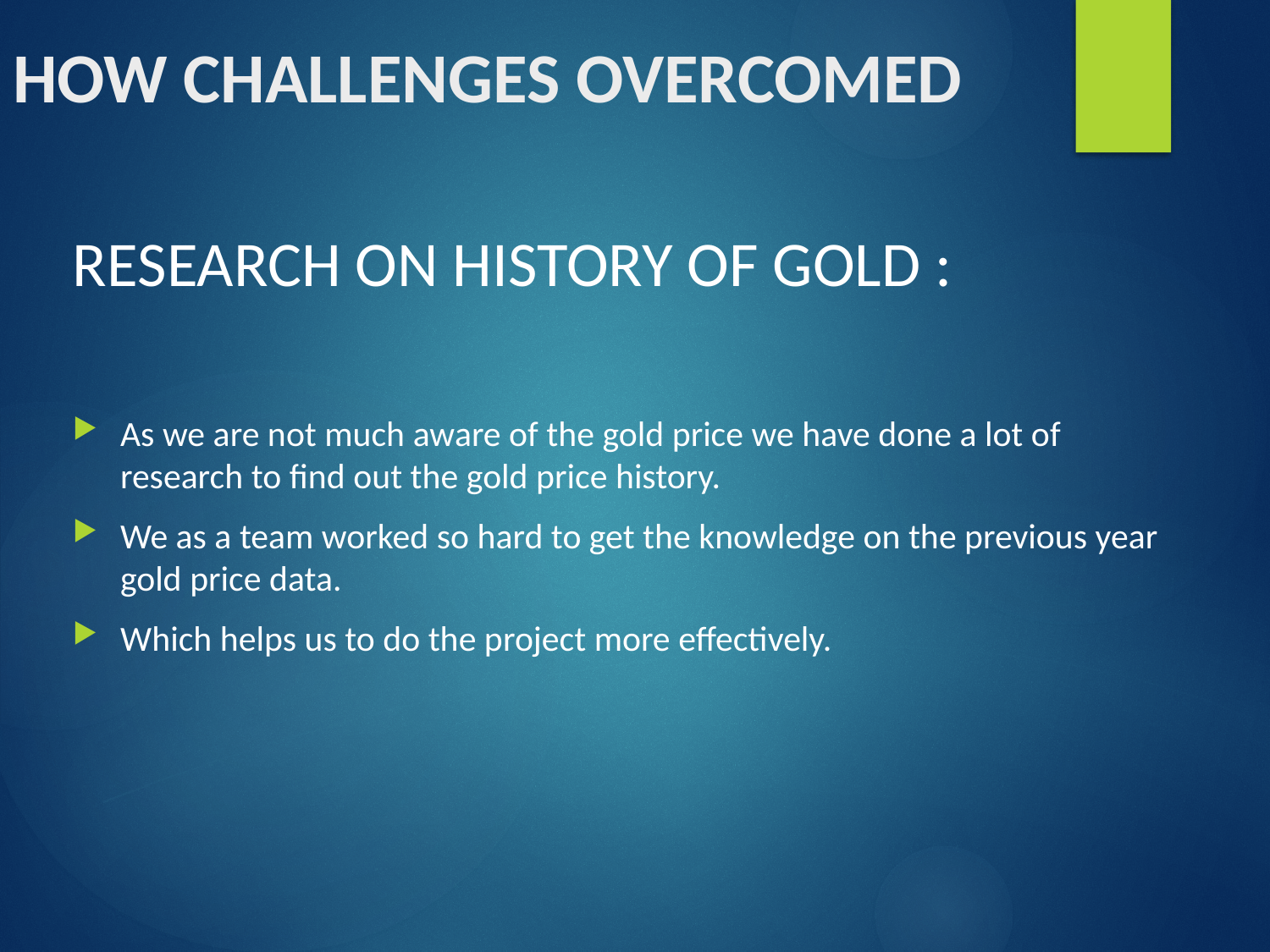

# HOW CHALLENGES OVERCOMED
RESEARCH ON HISTORY OF GOLD :

As we are not much aware of the gold price we have done a lot of research to find out the gold price history.
We as a team worked so hard to get the knowledge on the previous year gold price data.
Which helps us to do the project more effectively.